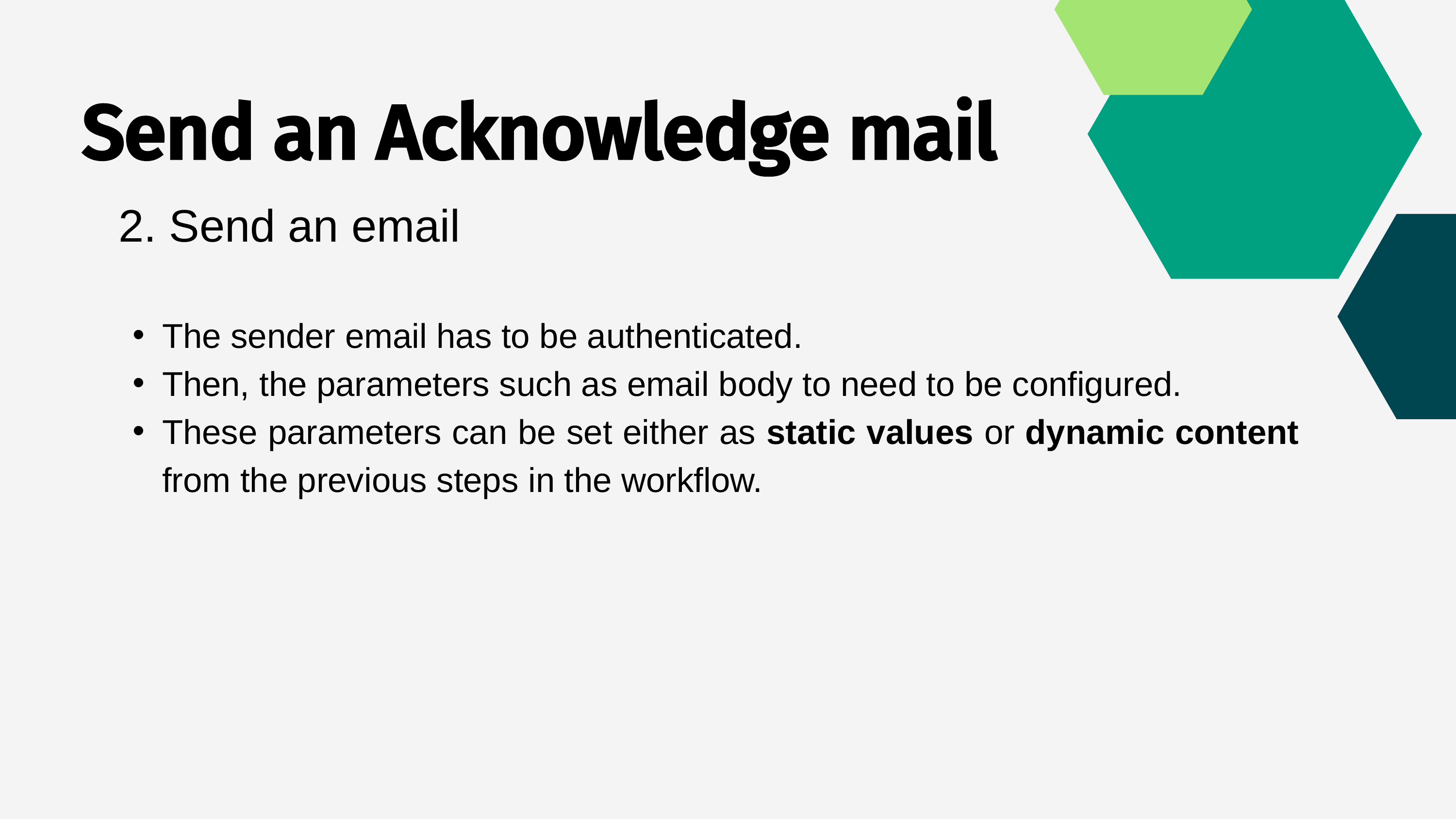

Send an Acknowledge mail
2. Send an email

The sender email has to be authenticated.
Then, the parameters such as email body to need to be configured.
These parameters can be set either as static values or dynamic content from the previous steps in the workflow.